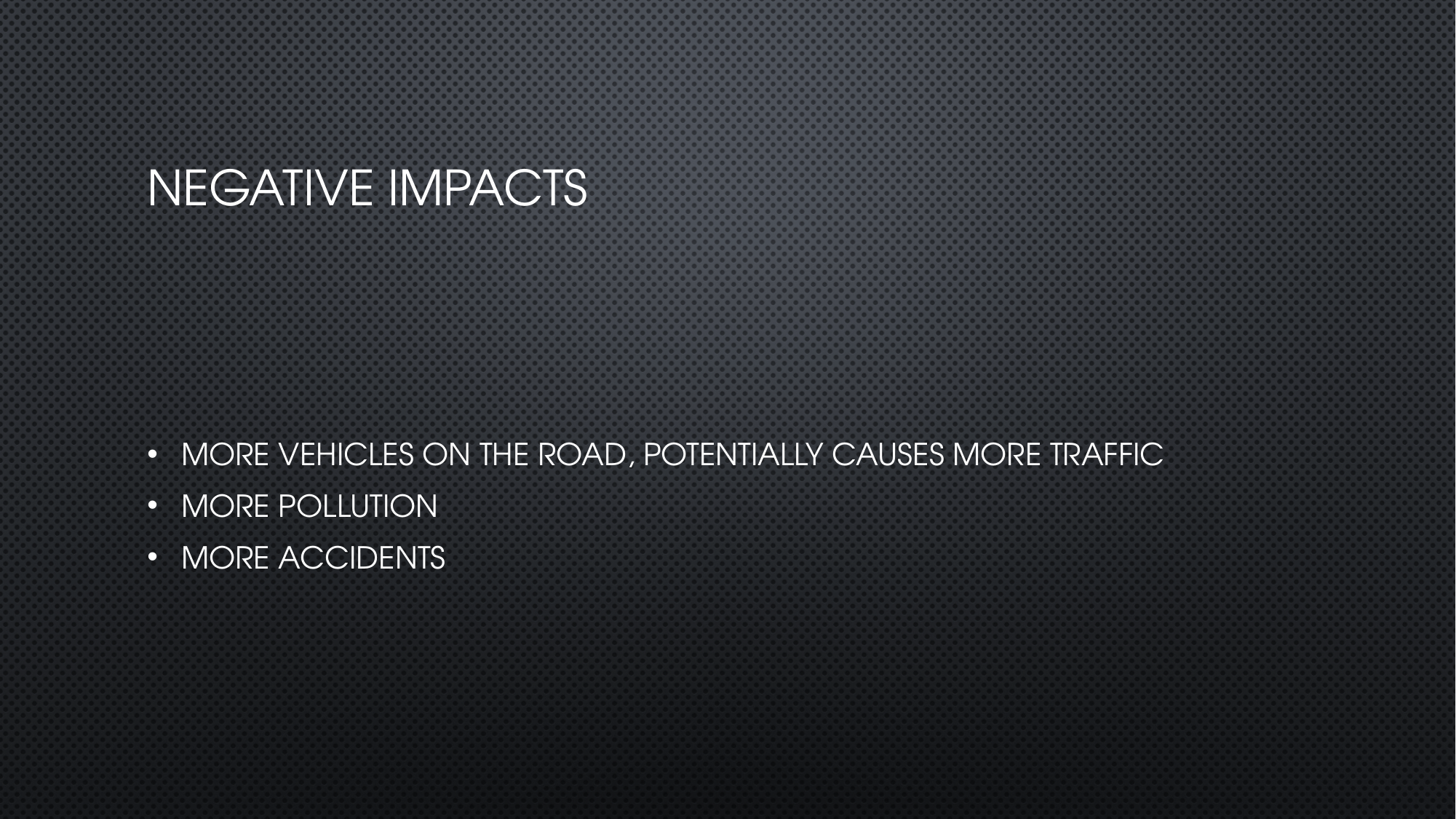

# Negative impacts
More vehicles on the road, potentially causes more traffic
More pollution
More accidents